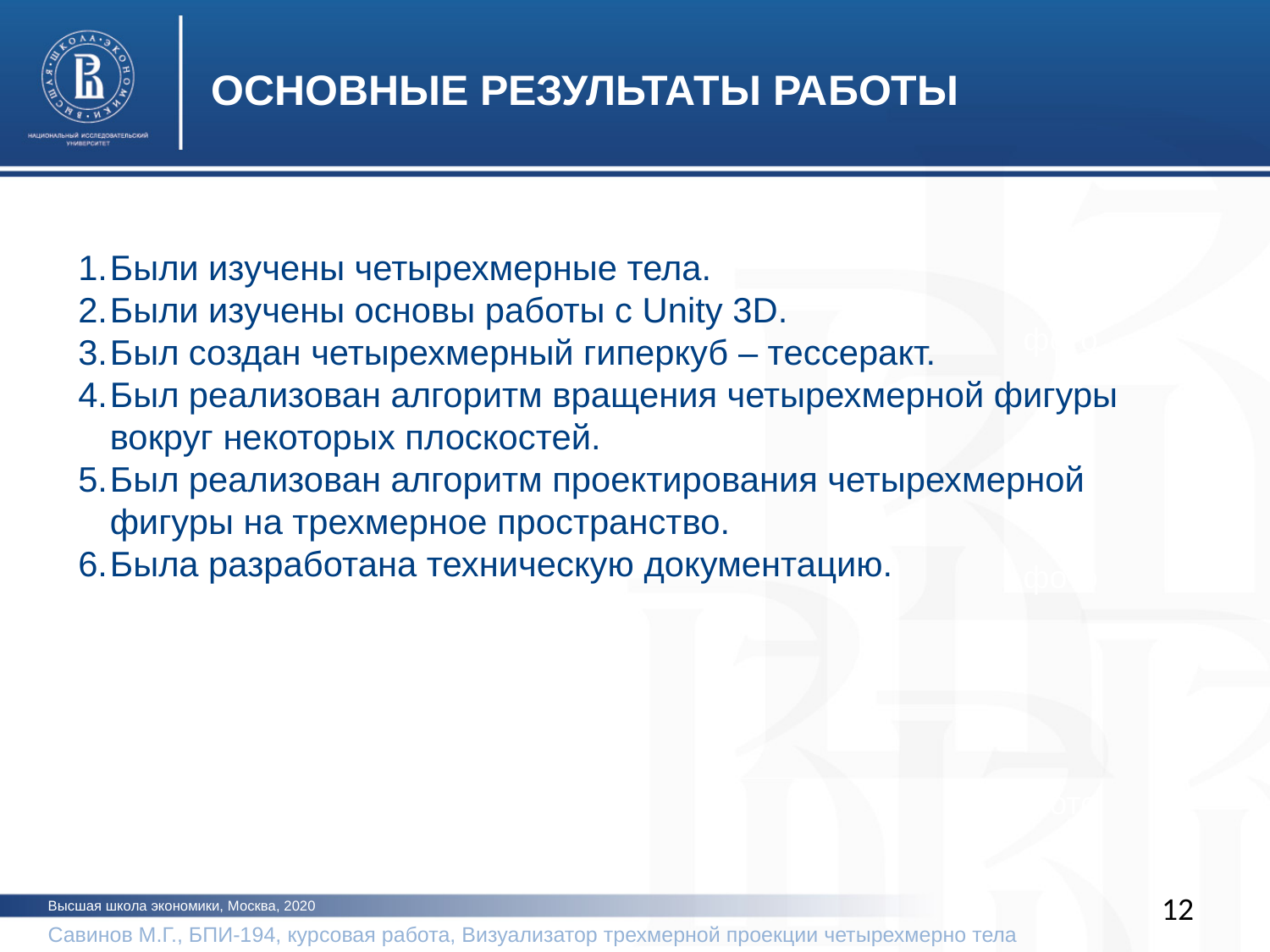

ОСНОВНЫЕ РЕЗУЛЬТАТЫ РАБОТЫ
Были изучены четырехмерные тела.
Были изучены основы работы с Unity 3D.
Был создан четырехмерный гиперкуб – тессеракт.
Был реализован алгоритм вращения четырехмерной фигуры вокруг некоторых плоскостей.
Был реализован алгоритм проектирования четырехмерной фигуры на трехмерное пространство.
Была разработана техническую документацию.
фото
фото
фото
12
Высшая школа экономики, Москва, 2020
Савинов М.Г., БПИ-194, курсовая работа, Визуализатор трехмерной проекции четырехмерно тела		2020